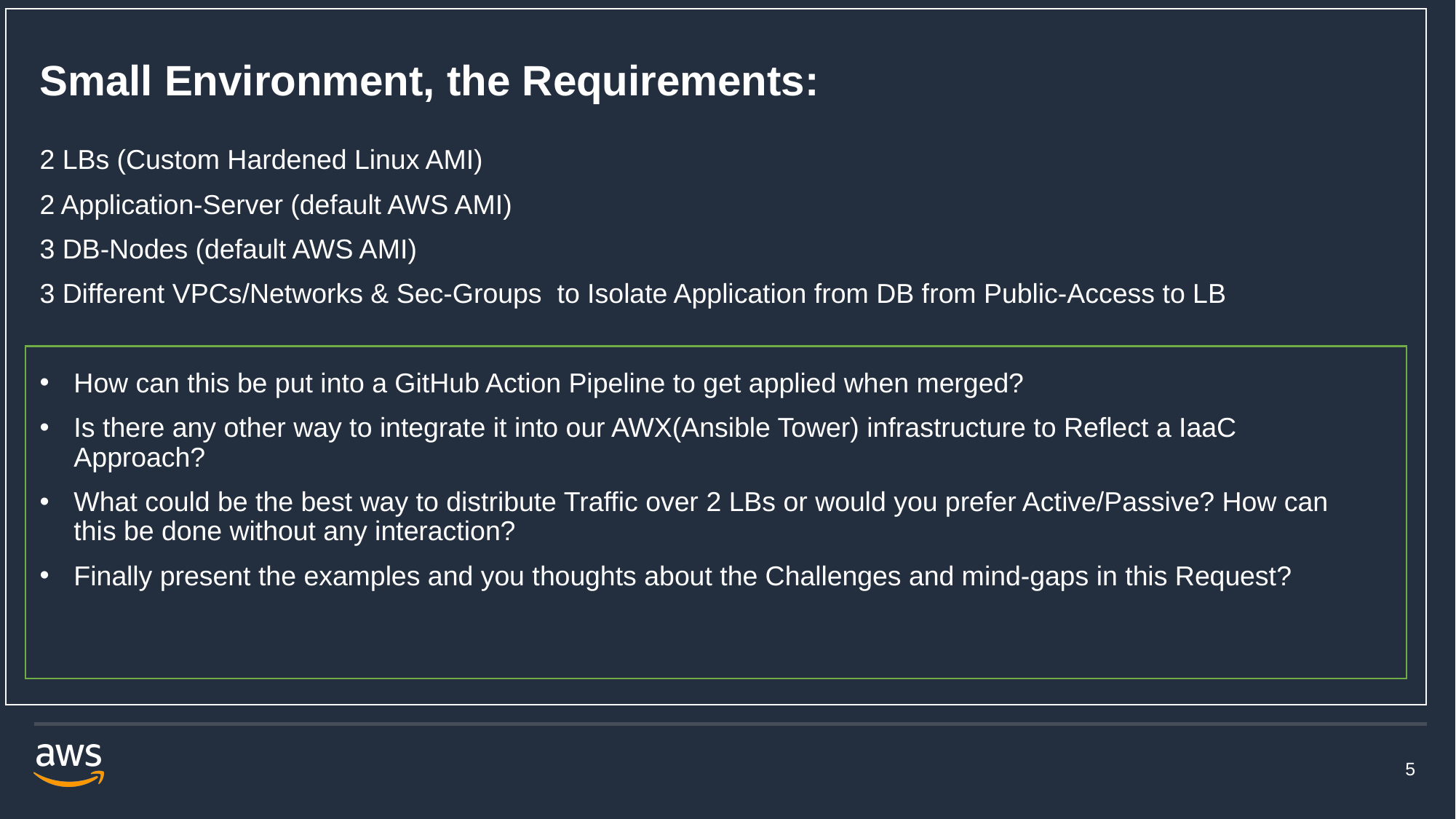

# Small Environment, the Requirements:
2 LBs (Custom Hardened Linux AMI)
2 Application-Server (default AWS AMI)
3 DB-Nodes (default AWS AMI)
3 Different VPCs/Networks & Sec-Groups  to Isolate Application from DB from Public-Access to LB

How can this be put into a GitHub Action Pipeline to get applied when merged?
Is there any other way to integrate it into our AWX(Ansible Tower) infrastructure to Reflect a IaaC Approach?
What could be the best way to distribute Traffic over 2 LBs or would you prefer Active/Passive? How can this be done without any interaction?
Finally present the examples and you thoughts about the Challenges and mind-gaps in this Request?

5